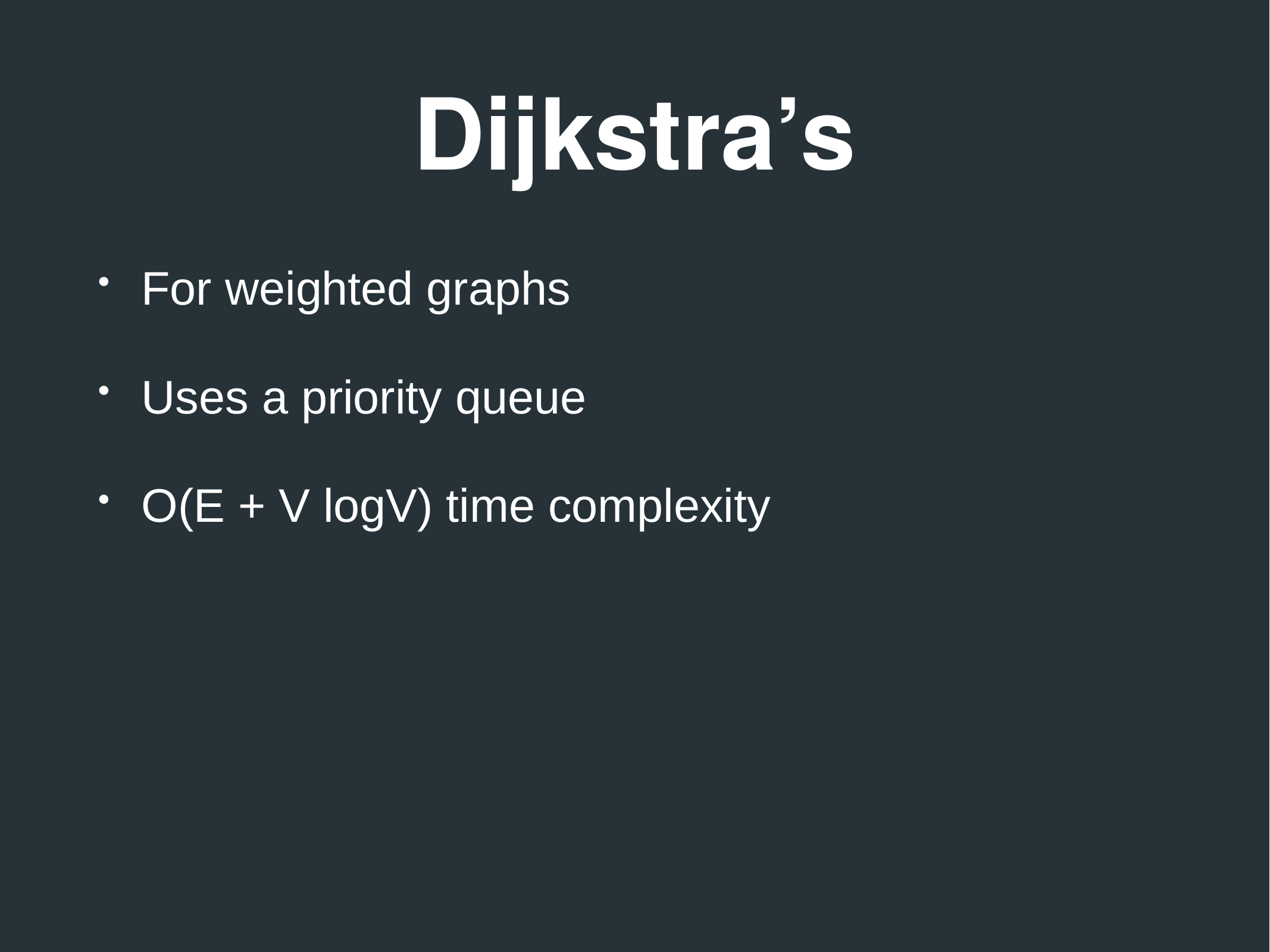

# Dijkstra’s
For weighted graphs
Uses a priority queue
O(E + V logV) time complexity